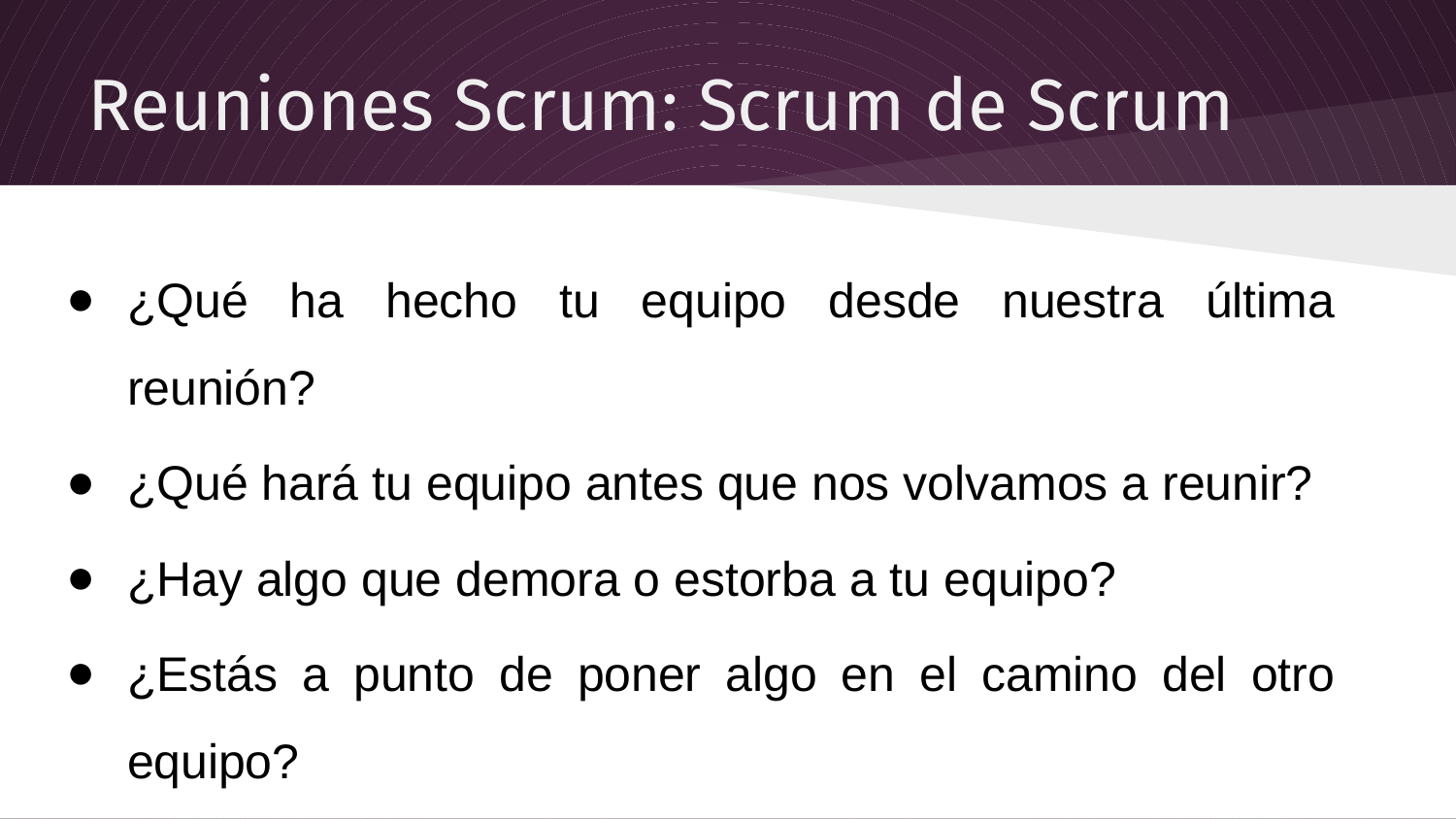

# Reuniones Scrum: Scrum de Scrum
¿Qué ha hecho tu equipo desde nuestra última reunión?
¿Qué hará tu equipo antes que nos volvamos a reunir?
¿Hay algo que demora o estorba a tu equipo?
¿Estás a punto de poner algo en el camino del otro equipo?